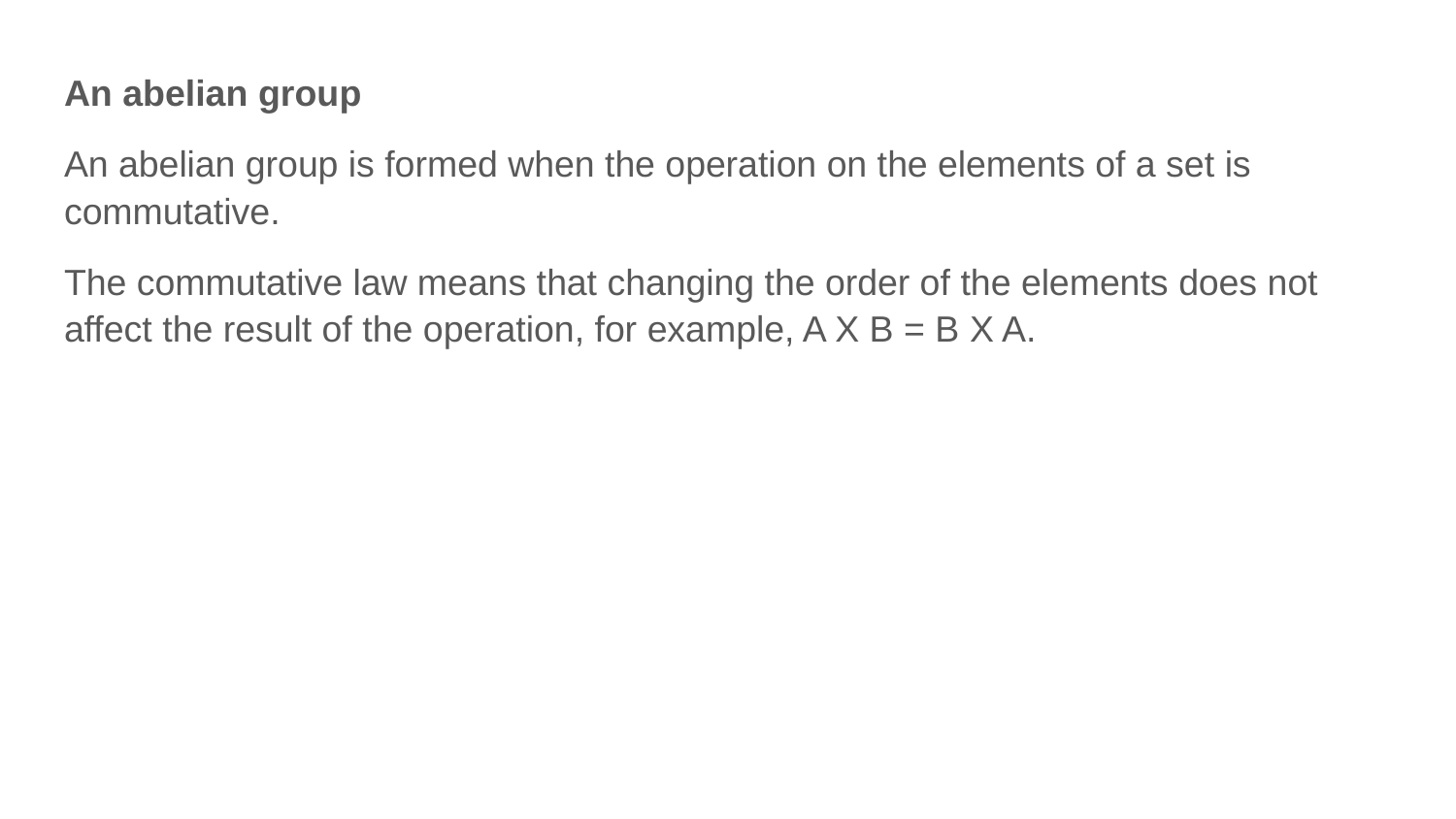

An abelian group
An abelian group is formed when the operation on the elements of a set is commutative.
The commutative law means that changing the order of the elements does not affect the result of the operation, for example, A X B = B X A.